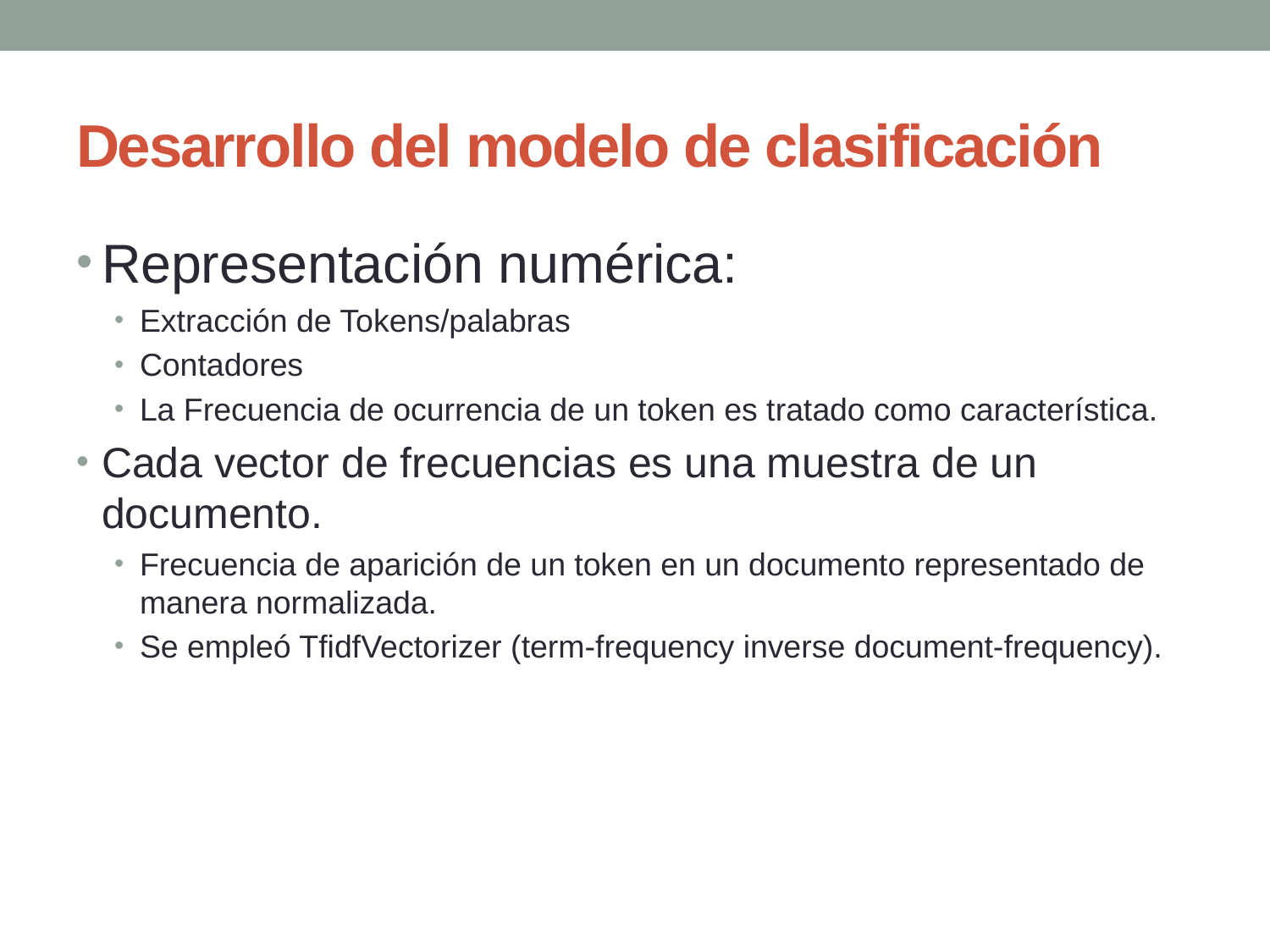

# Desarrollo del modelo de clasificación
Representación numérica:
Extracción de Tokens/palabras
Contadores
La Frecuencia de ocurrencia de un token es tratado como característica.
Cada vector de frecuencias es una muestra de un documento.
Frecuencia de aparición de un token en un documento representado de manera normalizada.
Se empleó TfidfVectorizer (term-frequency inverse document-frequency).